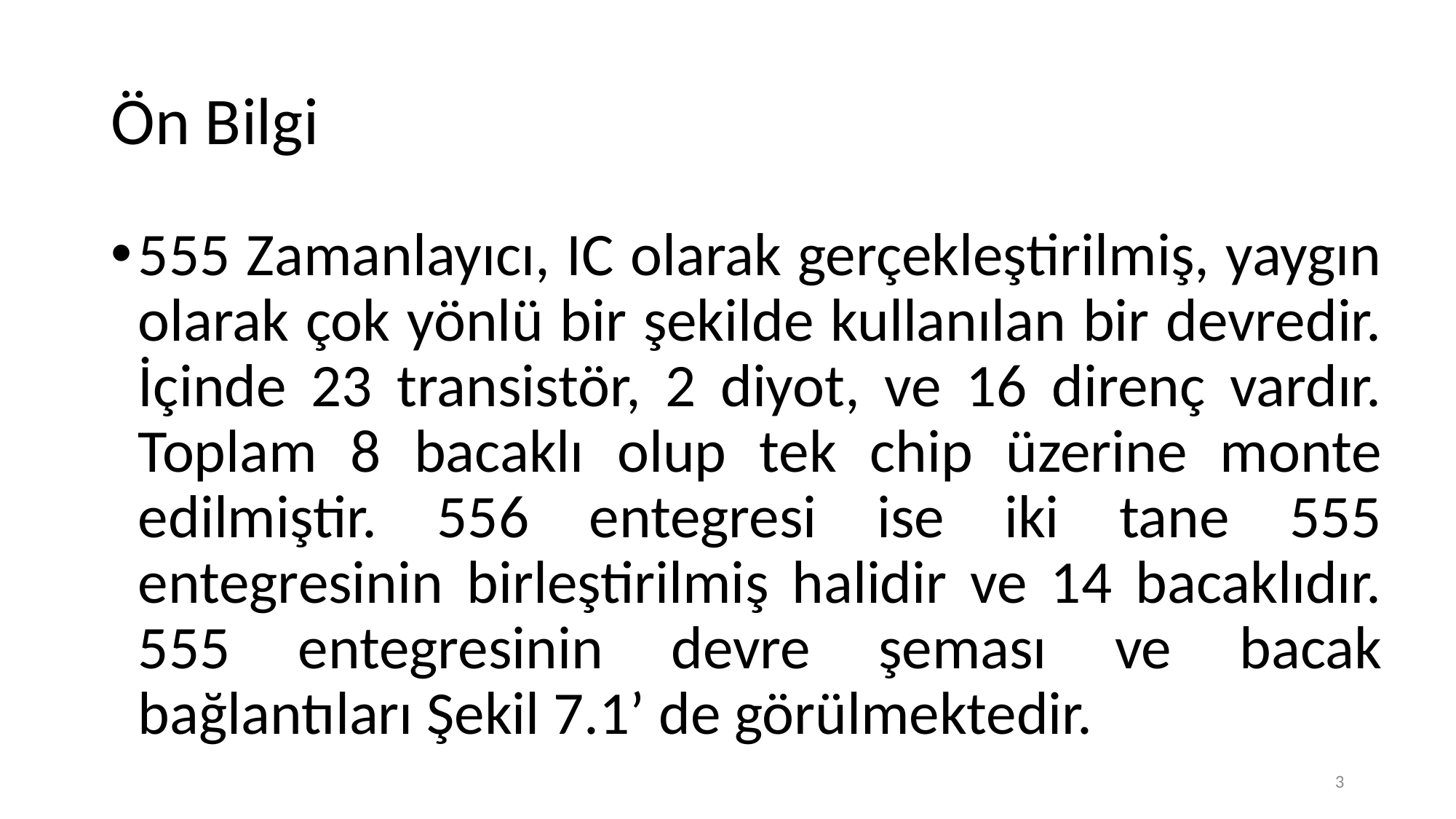

# Ön Bilgi
555 Zamanlayıcı, IC olarak gerçekleştirilmiş, yaygın olarak çok yönlü bir şekilde kullanılan bir devredir. İçinde 23 transistör, 2 diyot, ve 16 direnç vardır. Toplam 8 bacaklı olup tek chip üzerine monte edilmiştir. 556 entegresi ise iki tane 555 entegresinin birleştirilmiş halidir ve 14 bacaklıdır. 555 entegresinin devre şeması ve bacak bağlantıları Şekil 7.1’ de görülmektedir.
3